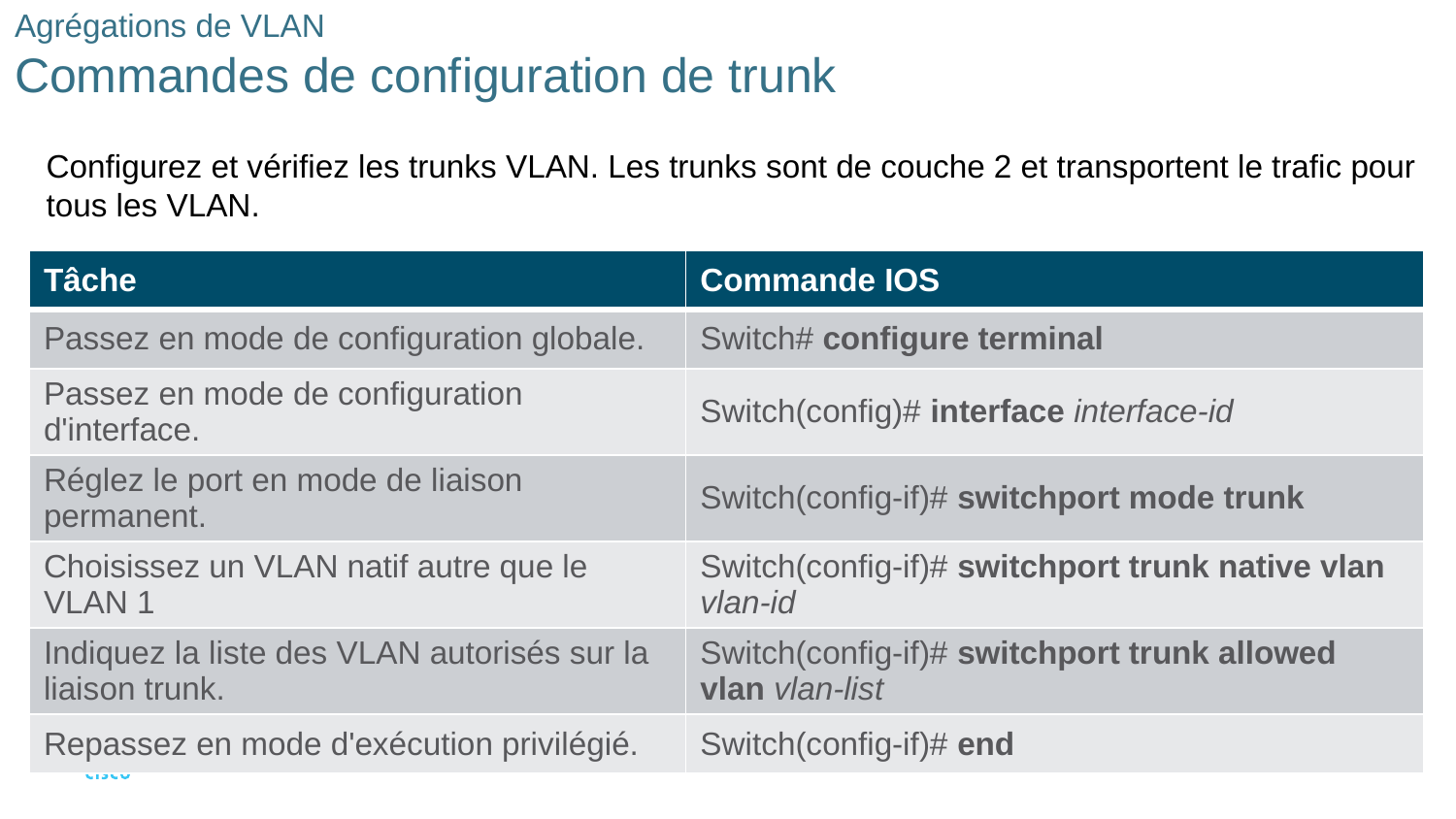

# Agrégations de VLAN Commandes de configuration de trunk
Configurez et vérifiez les trunks VLAN. Les trunks sont de couche 2 et transportent le trafic pour tous les VLAN.
| Tâche | Commande IOS |
| --- | --- |
| Passez en mode de configuration globale. | Switch# configure terminal |
| Passez en mode de configuration d'interface. | Switch(config)# interface interface-id |
| Réglez le port en mode de liaison permanent. | Switch(config-if)# switchport mode trunk |
| Choisissez un VLAN natif autre que le VLAN 1 | Switch(config-if)# switchport trunk native vlan vlan-id |
| Indiquez la liste des VLAN autorisés sur la liaison trunk. | Switch(config-if)# switchport trunk allowed vlan vlan-list |
| Repassez en mode d'exécution privilégié. | Switch(config-if)# end |